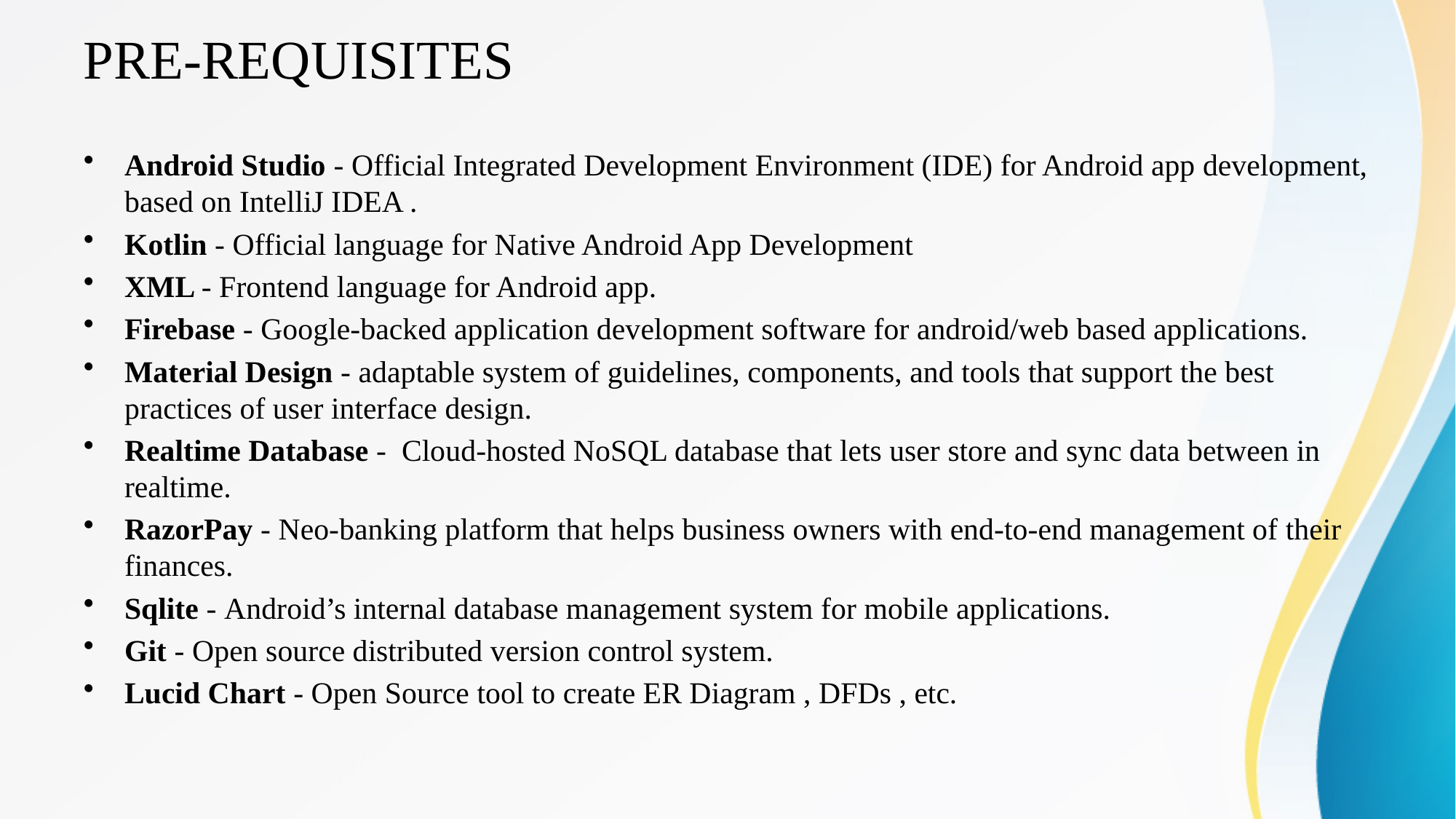

# PRE-REQUISITES
Android Studio - Official Integrated Development Environment (IDE) for Android app development, based on IntelliJ IDEA .
Kotlin - Official language for Native Android App Development
XML - Frontend language for Android app.
Firebase - Google-backed application development software for android/web based applications.
Material Design - adaptable system of guidelines, components, and tools that support the best practices of user interface design.
Realtime Database -  Cloud-hosted NoSQL database that lets user store and sync data between in realtime.
RazorPay - Neo-banking platform that helps business owners with end-to-end management of their finances.
Sqlite - Android’s internal database management system for mobile applications.
Git - Open source distributed version control system.
Lucid Chart - Open Source tool to create ER Diagram , DFDs , etc.